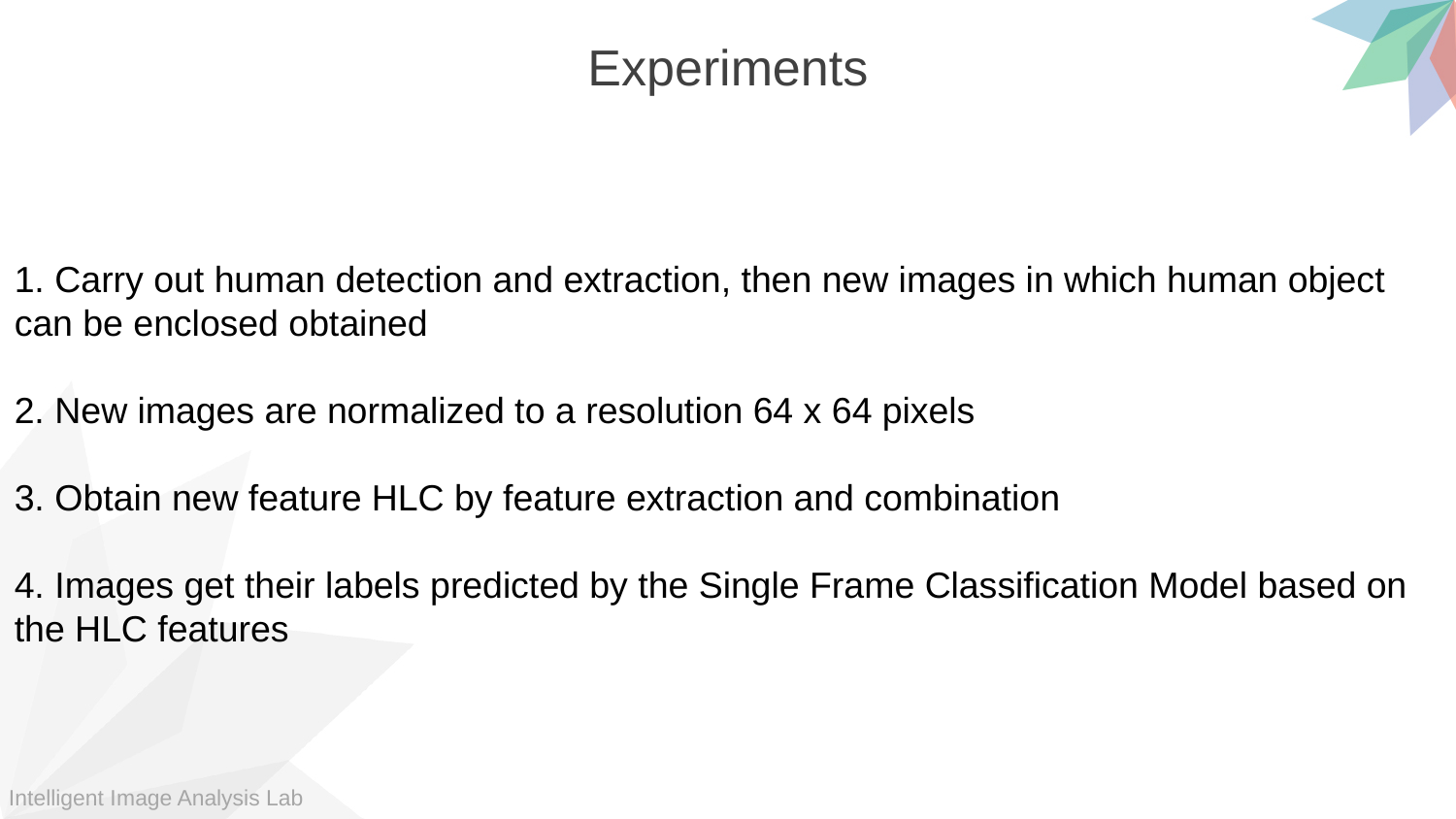

Experiments
1. Carry out human detection and extraction, then new images in which human object can be enclosed obtained

2. New images are normalized to a resolution 64 x 64 pixels

3. Obtain new feature HLC by feature extraction and combination

4. Images get their labels predicted by the Single Frame Classification Model based on the HLC features